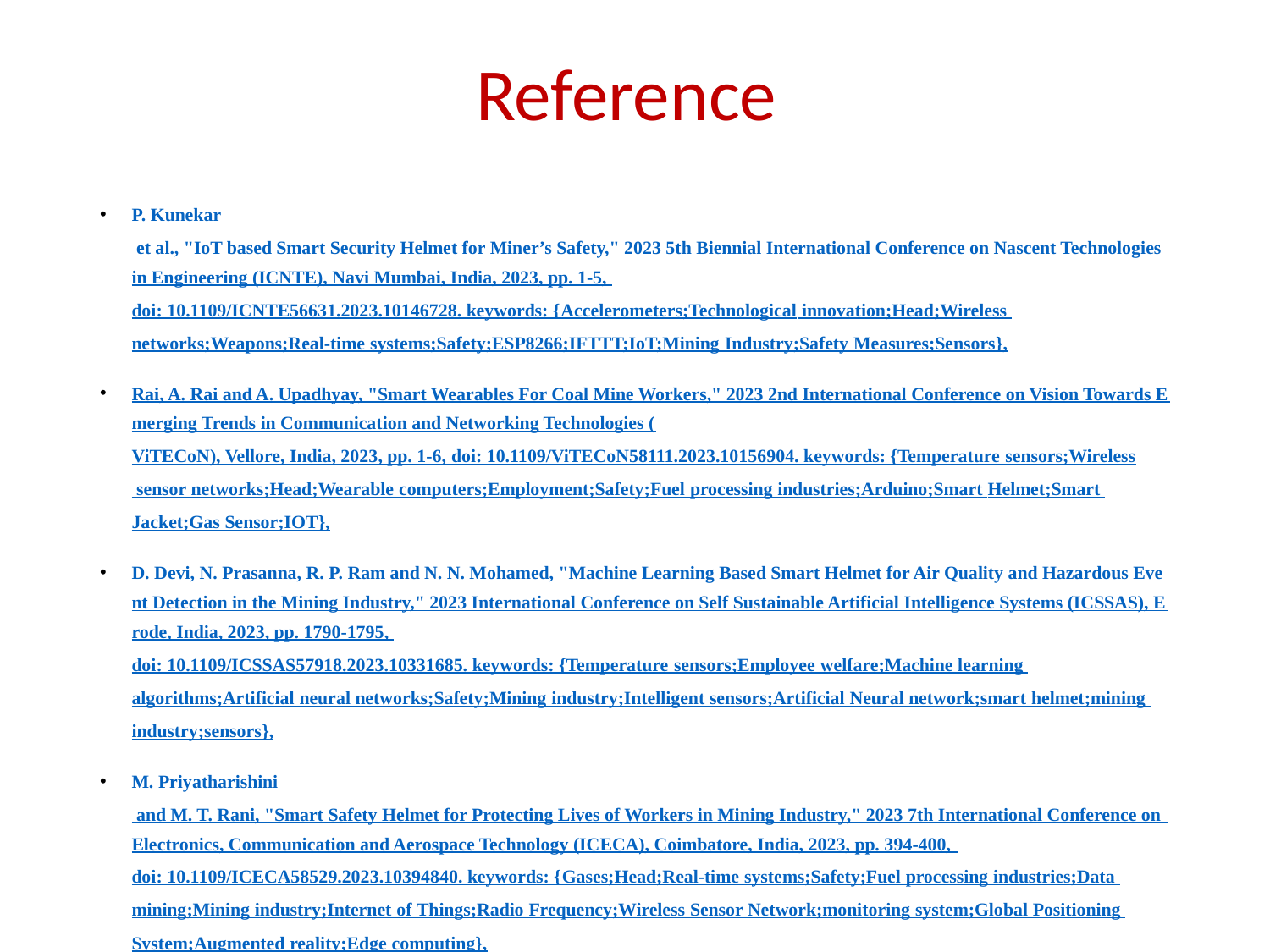

# Reference
P. Kunekar et al., "IoT based Smart Security Helmet for Miner’s Safety," 2023 5th Biennial International Conference on Nascent Technologies in Engineering (ICNTE), Navi Mumbai, India, 2023, pp. 1-5, doi: 10.1109/ICNTE56631.2023.10146728. keywords: {Accelerometers;Technological innovation;Head;Wireless networks;Weapons;Real-time systems;Safety;ESP8266;IFTTT;IoT;Mining Industry;Safety Measures;Sensors},
Rai, A. Rai and A. Upadhyay, "Smart Wearables For Coal Mine Workers," 2023 2nd International Conference on Vision Towards Emerging Trends in Communication and Networking Technologies (ViTECoN), Vellore, India, 2023, pp. 1-6, doi: 10.1109/ViTECoN58111.2023.10156904. keywords: {Temperature sensors;Wireless sensor networks;Head;Wearable computers;Employment;Safety;Fuel processing industries;Arduino;Smart Helmet;Smart Jacket;Gas Sensor;IOT},
D. Devi, N. Prasanna, R. P. Ram and N. N. Mohamed, "Machine Learning Based Smart Helmet for Air Quality and Hazardous Event Detection in the Mining Industry," 2023 International Conference on Self Sustainable Artificial Intelligence Systems (ICSSAS), Erode, India, 2023, pp. 1790-1795, doi: 10.1109/ICSSAS57918.2023.10331685. keywords: {Temperature sensors;Employee welfare;Machine learning algorithms;Artificial neural networks;Safety;Mining industry;Intelligent sensors;Artificial Neural network;smart helmet;mining industry;sensors},
M. Priyatharishini and M. T. Rani, "Smart Safety Helmet for Protecting Lives of Workers in Mining Industry," 2023 7th International Conference on Electronics, Communication and Aerospace Technology (ICECA), Coimbatore, India, 2023, pp. 394-400, doi: 10.1109/ICECA58529.2023.10394840. keywords: {Gases;Head;Real-time systems;Safety;Fuel processing industries;Data mining;Mining industry;Internet of Things;Radio Frequency;Wireless Sensor Network;monitoring system;Global Positioning System;Augmented reality;Edge computing},